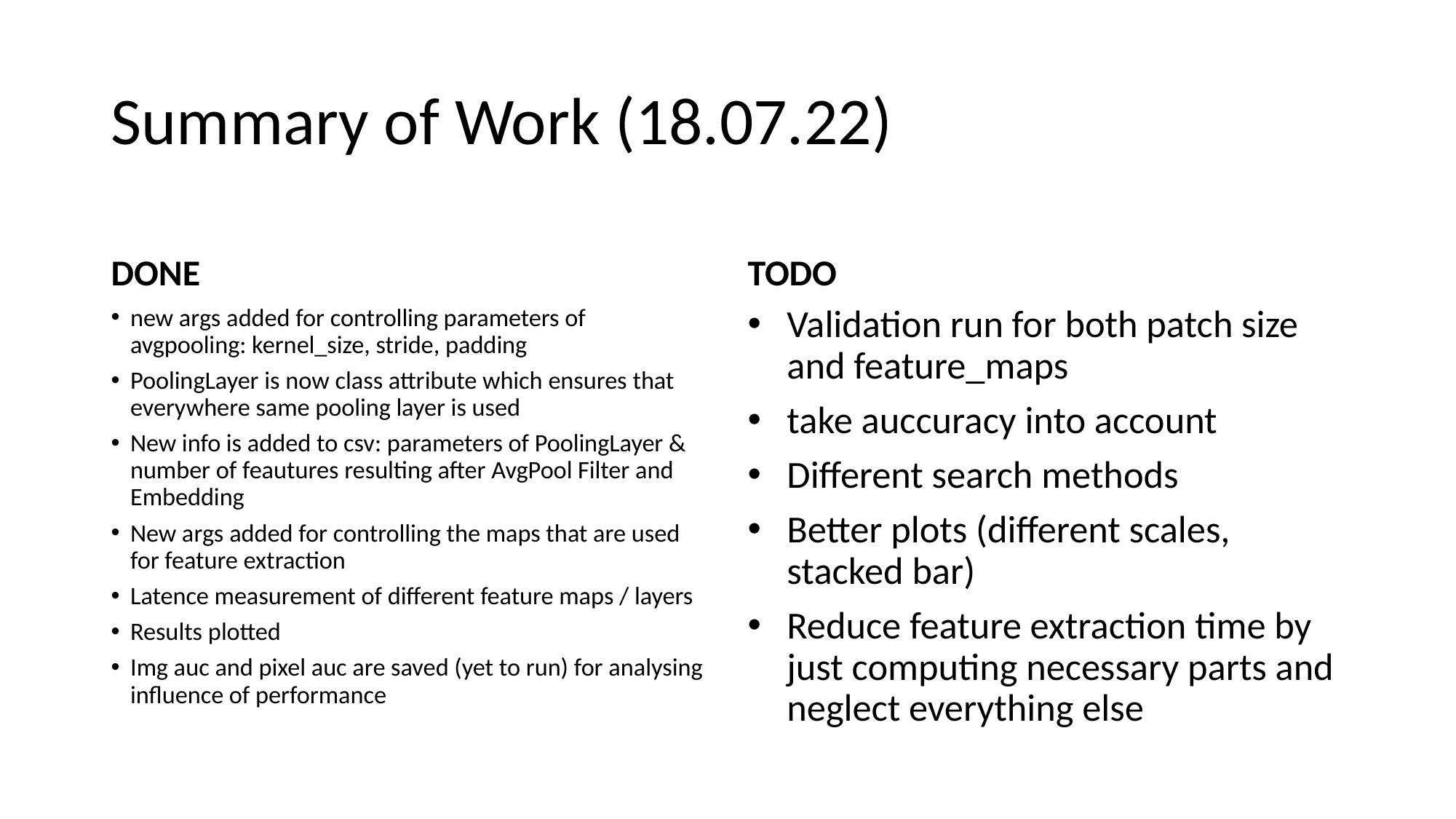

# Summary of Work (18.07.22)
DONE
TODO
new args added for controlling parameters of avgpooling: kernel_size, stride, padding
PoolingLayer is now class attribute which ensures that everywhere same pooling layer is used
New info is added to csv: parameters of PoolingLayer & number of feautures resulting after AvgPool Filter and Embedding
New args added for controlling the maps that are used for feature extraction
Latence measurement of different feature maps / layers
Results plotted
Img auc and pixel auc are saved (yet to run) for analysing influence of performance

Validation run for both patch size and feature_maps
take auccuracy into account
Different search methods
Better plots (different scales, stacked bar)
Reduce feature extraction time by just computing necessary parts and neglect everything else